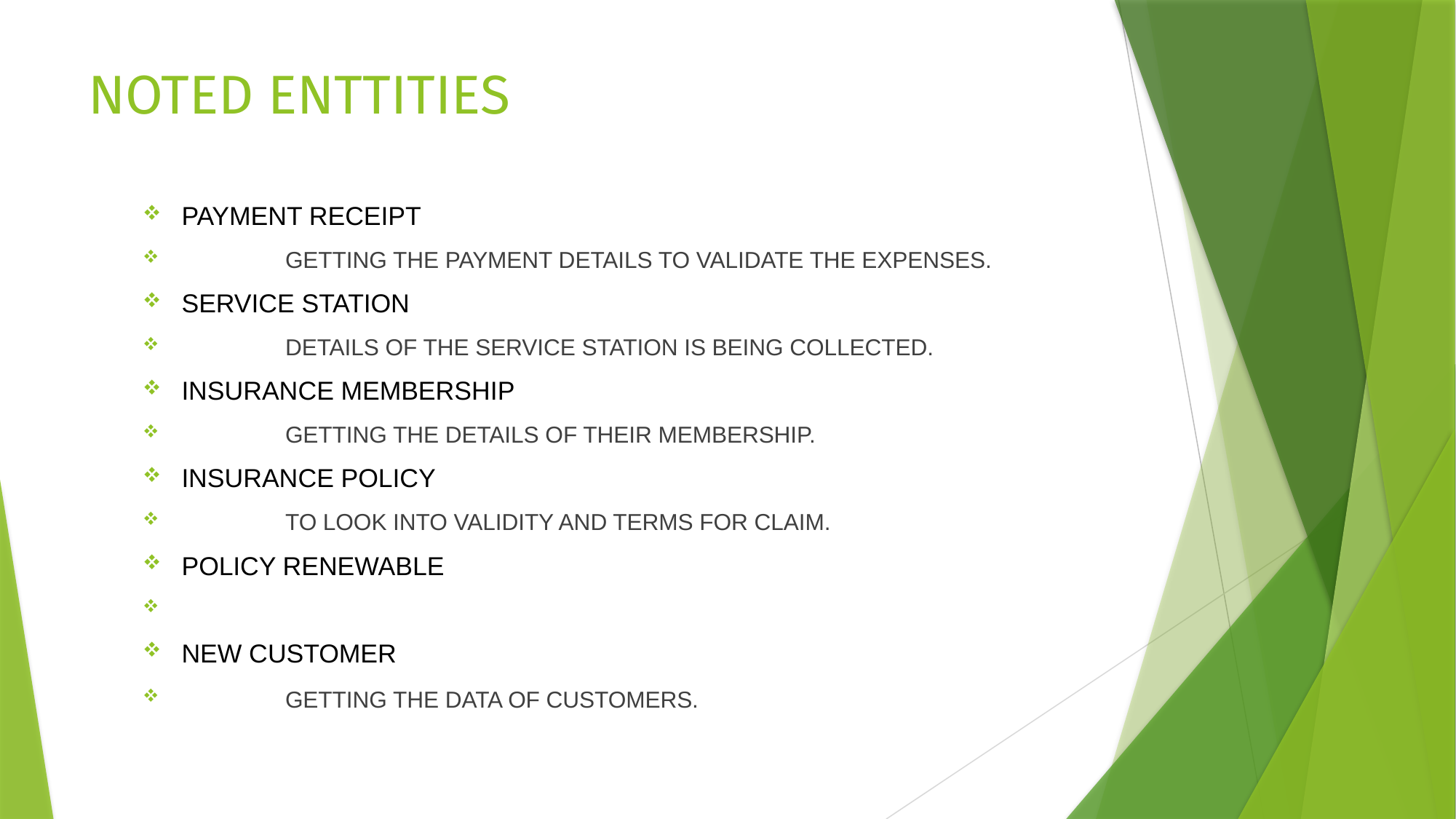

# NOTED ENTTITIES
PAYMENT RECEIPT
				GETTING THE PAYMENT DETAILS TO VALIDATE THE EXPENSES.
SERVICE STATION
				DETAILS OF THE SERVICE STATION IS BEING COLLECTED.
INSURANCE MEMBERSHIP
				GETTING THE DETAILS OF THEIR MEMBERSHIP.
INSURANCE POLICY
				TO LOOK INTO VALIDITY AND TERMS FOR CLAIM.
POLICY RENEWABLE
				REGARDING THE RENEWAL OF THE INSURANCE  POLICY
NEW CUSTOMER
				GETTING THE DATA OF CUSTOMERS.